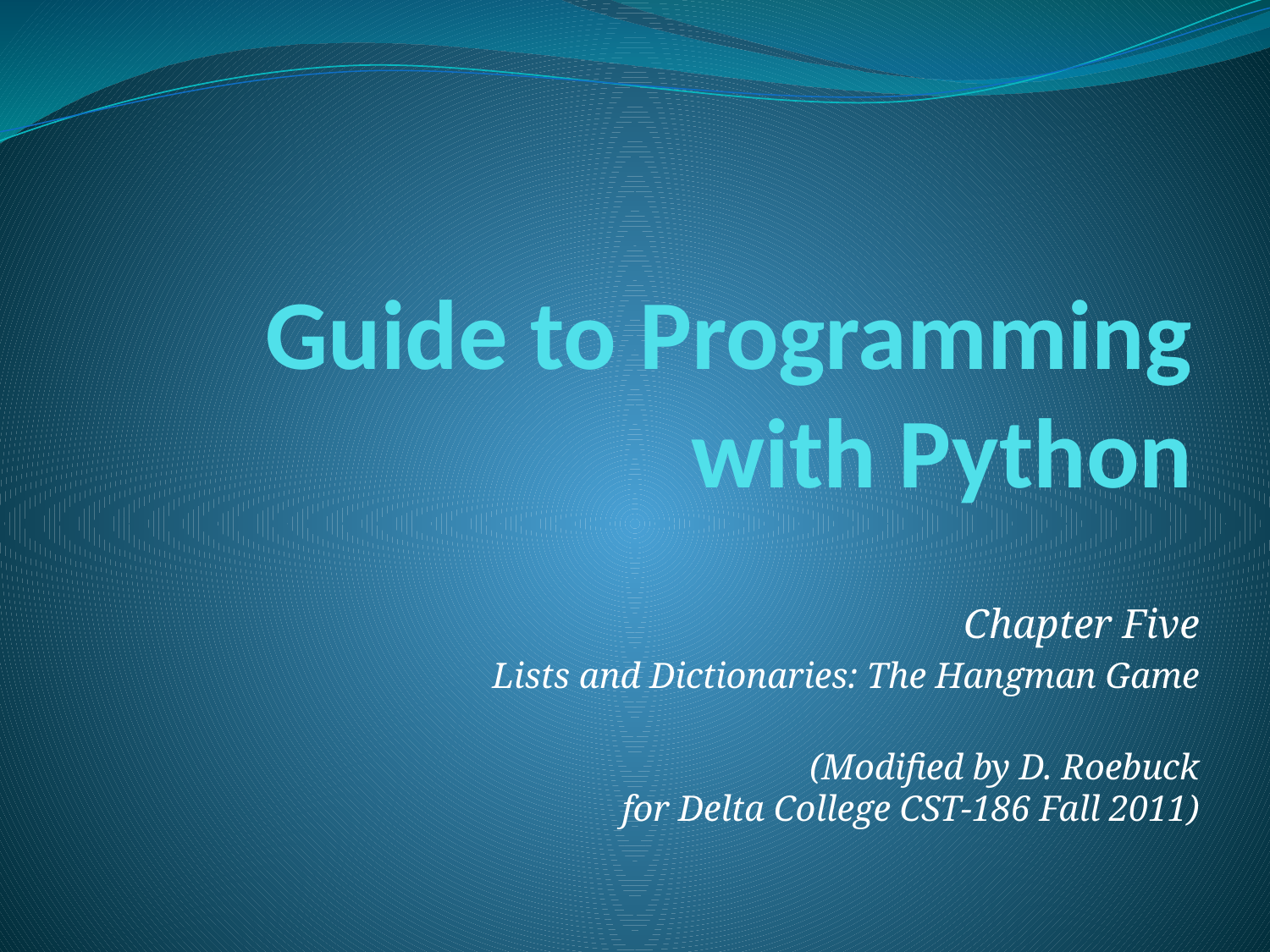

# Guide to Programming with Python
Chapter Five
Lists and Dictionaries: The Hangman Game
(Modified by D. Roebuck
for Delta College CST-186 Fall 2011)